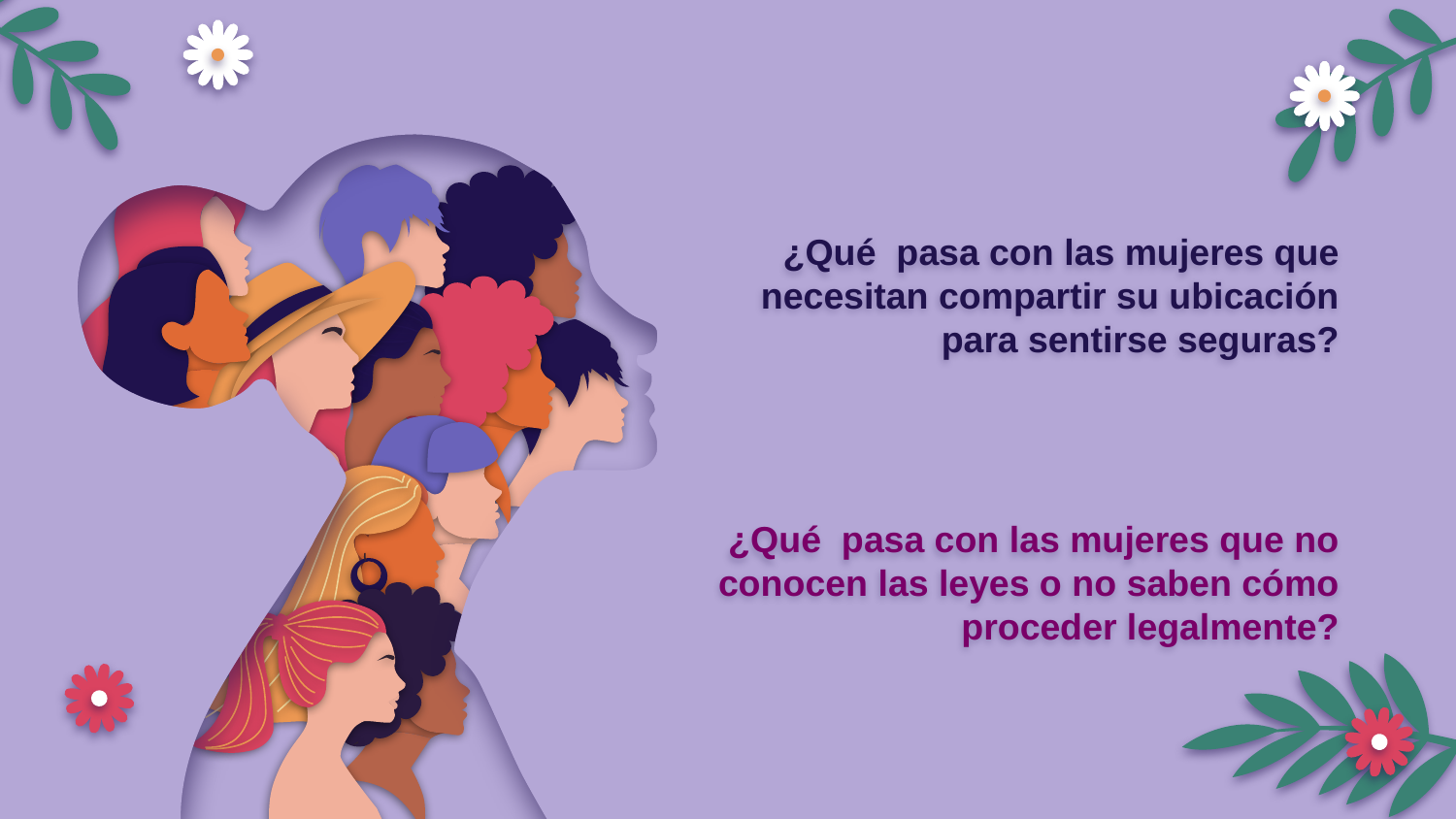

# ¿Qué  pasa con las mujeres que necesitan compartir su ubicación para sentirse seguras?
¿Qué  pasa con las mujeres que no conocen las leyes o no saben cómo proceder legalmente?